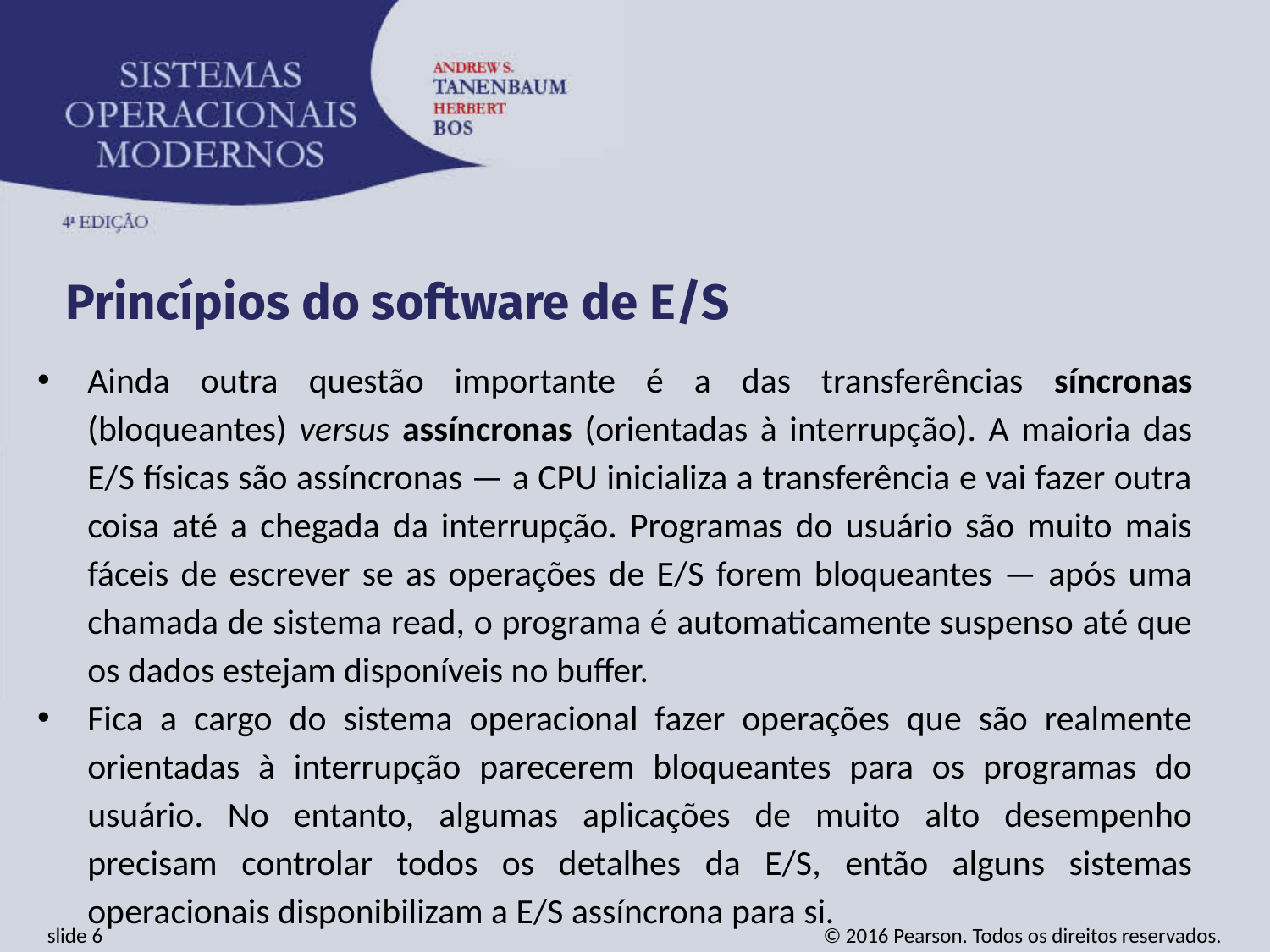

Princípios do software de E/S
Ainda outra questão importante é a das transferências síncronas (bloqueantes) versus assíncronas (orientadas à interrupção). A maioria das E/S físicas são assíncronas — a CPU inicializa a transferência e vai fazer outra coisa até a chegada da interrupção. Programas do usuário são muito mais fáceis de escrever se as operações de E/S forem bloqueantes — após uma chamada de sistema read, o programa é automaticamente suspenso até que os dados estejam disponíveis no buffer.
Fica a cargo do sistema operacional fazer operações que são realmente orientadas à interrupção parecerem bloqueantes para os programas do usuário. No entanto, algumas aplicações de muito alto desempenho precisam controlar todos os detalhes da E/S, então alguns sistemas operacionais disponibilizam a E/S assíncrona para si.